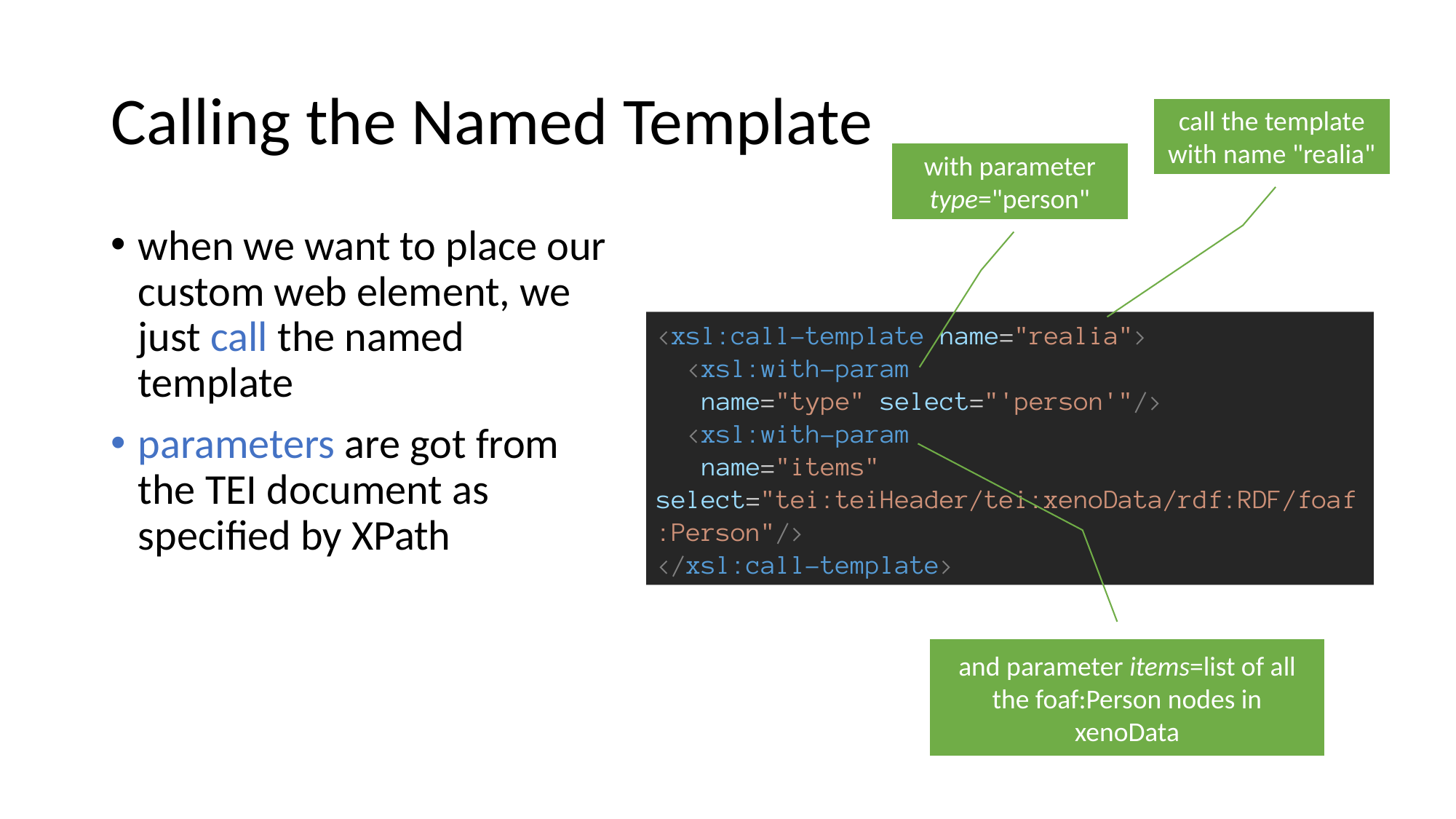

# Calling the Named Template
call the template with name "realia"
with parameter type="person"
when we want to place our custom web element, we just call the named template
parameters are got from the TEI document as specified by XPath
<xsl:call-template name="realia">
  <xsl:with-param
   name="type" select="'person'"/>
  <xsl:with-param
   name="items"
select="tei:teiHeader/tei:xenoData/rdf:RDF/foaf:Person"/>
</xsl:call-template>
and parameter items=list of all the foaf:Person nodes in xenoData